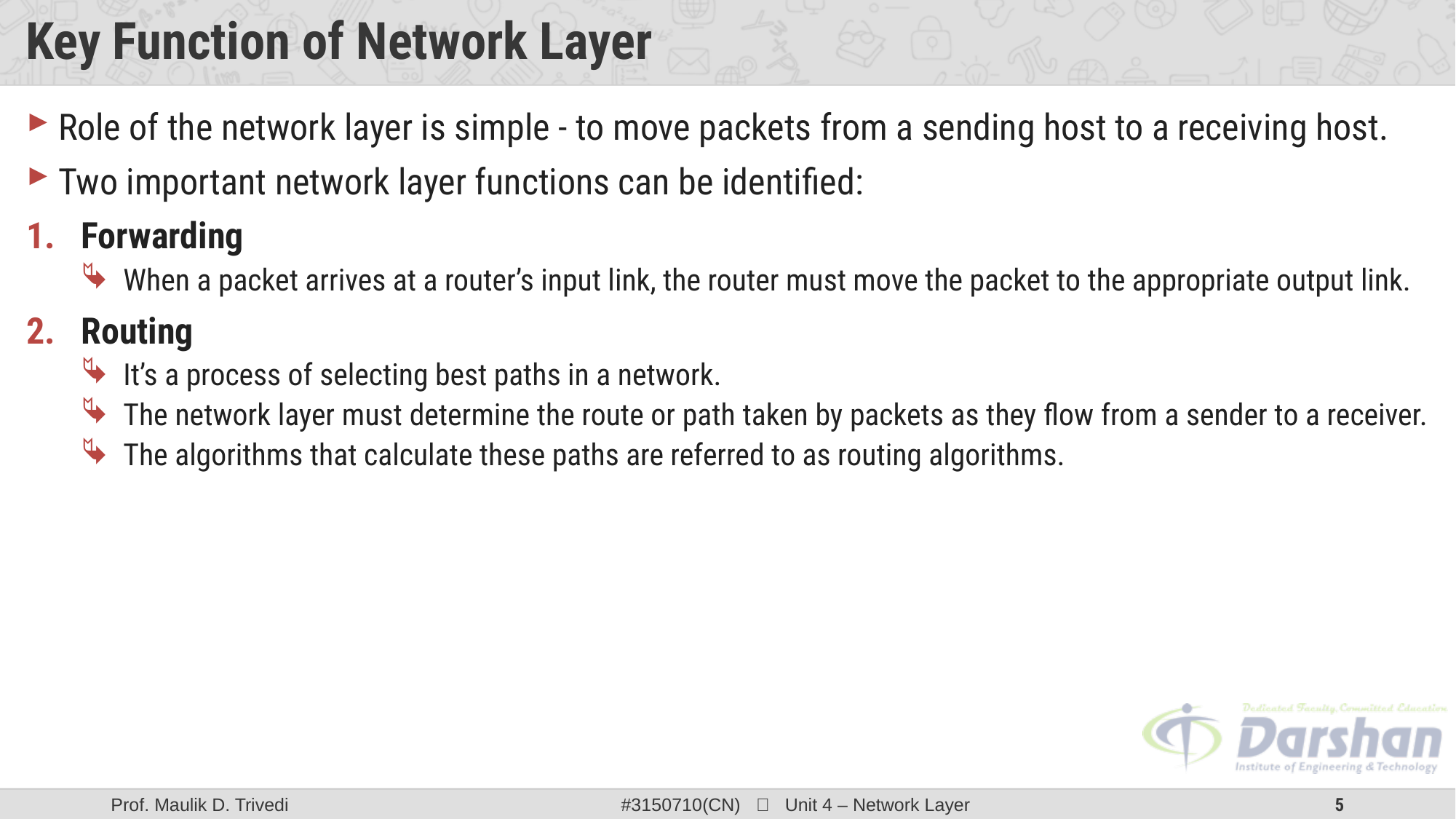

# Key Function of Network Layer
Role of the network layer is simple - to move packets from a sending host to a receiving host.
Two important network layer functions can be identified:
Forwarding
When a packet arrives at a router’s input link, the router must move the packet to the appropriate output link.
Routing
It’s a process of selecting best paths in a network.
The network layer must determine the route or path taken by packets as they flow from a sender to a receiver.
The algorithms that calculate these paths are referred to as routing algorithms.